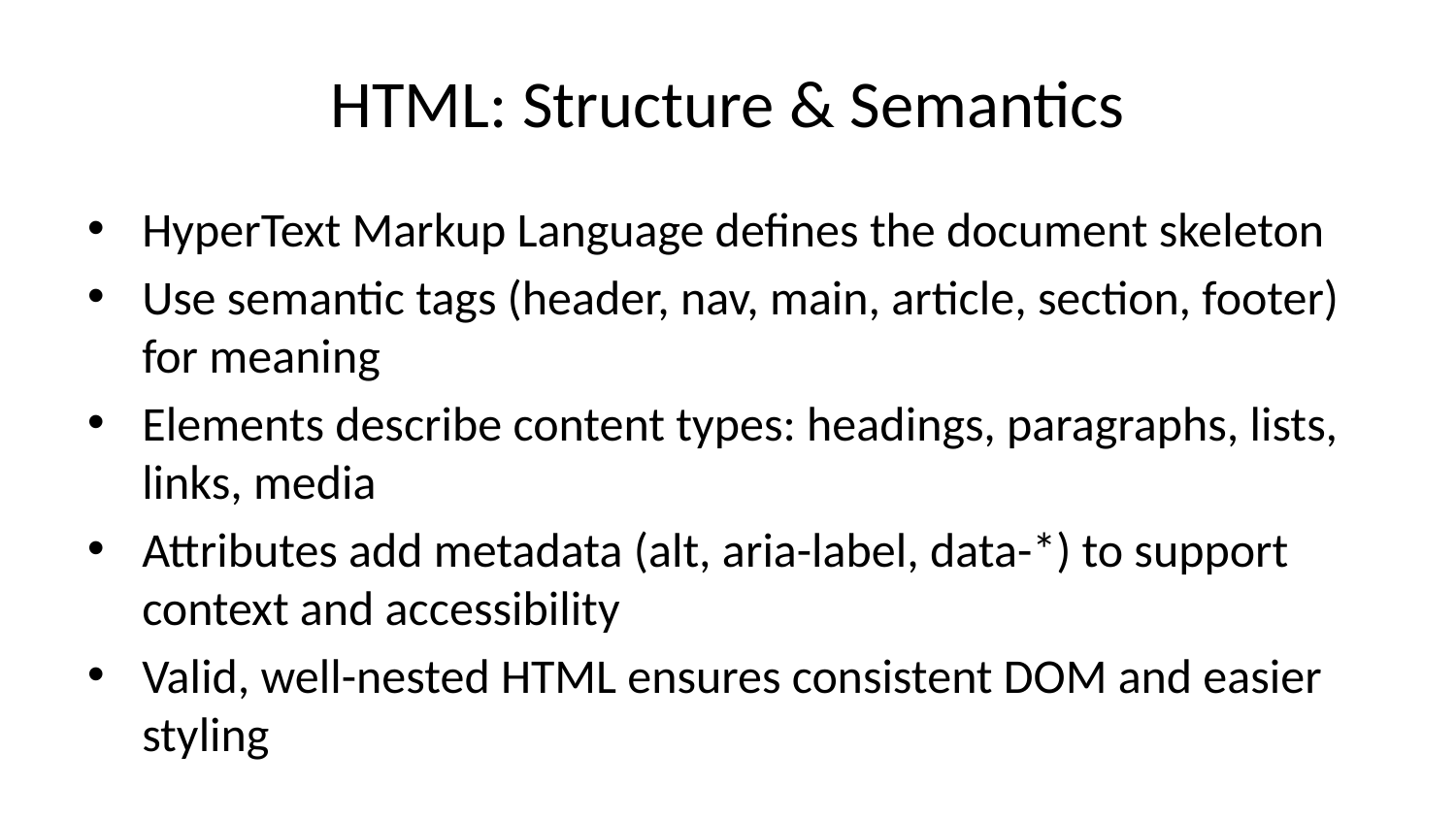

# HTML: Structure & Semantics
HyperText Markup Language defines the document skeleton
Use semantic tags (header, nav, main, article, section, footer) for meaning
Elements describe content types: headings, paragraphs, lists, links, media
Attributes add metadata (alt, aria-label, data-*) to support context and accessibility
Valid, well-nested HTML ensures consistent DOM and easier styling